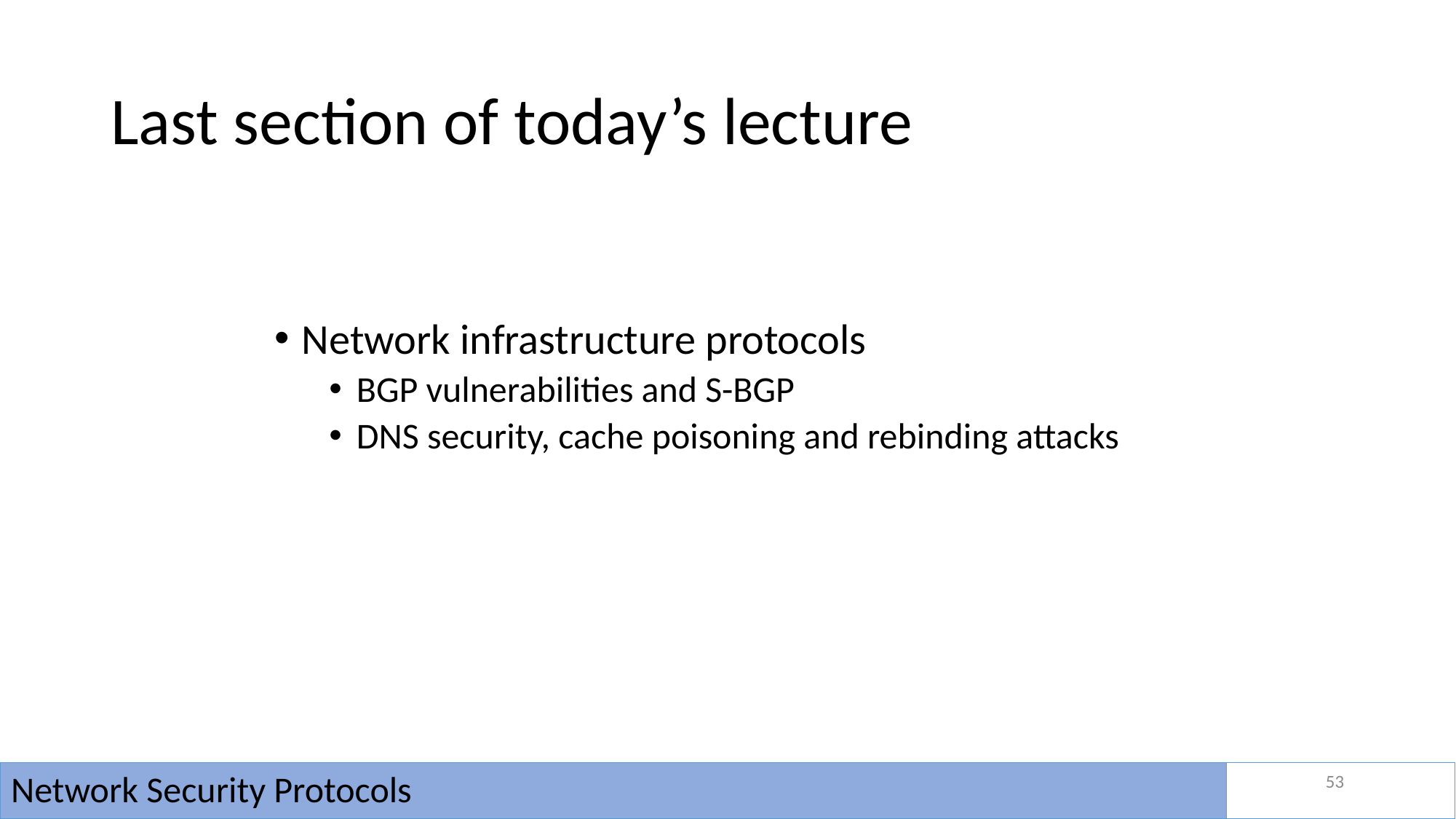

# Last section of today’s lecture

Network infrastructure protocols
BGP vulnerabilities and S-BGP
DNS security, cache poisoning and rebinding attacks
53
Network Security Protocols